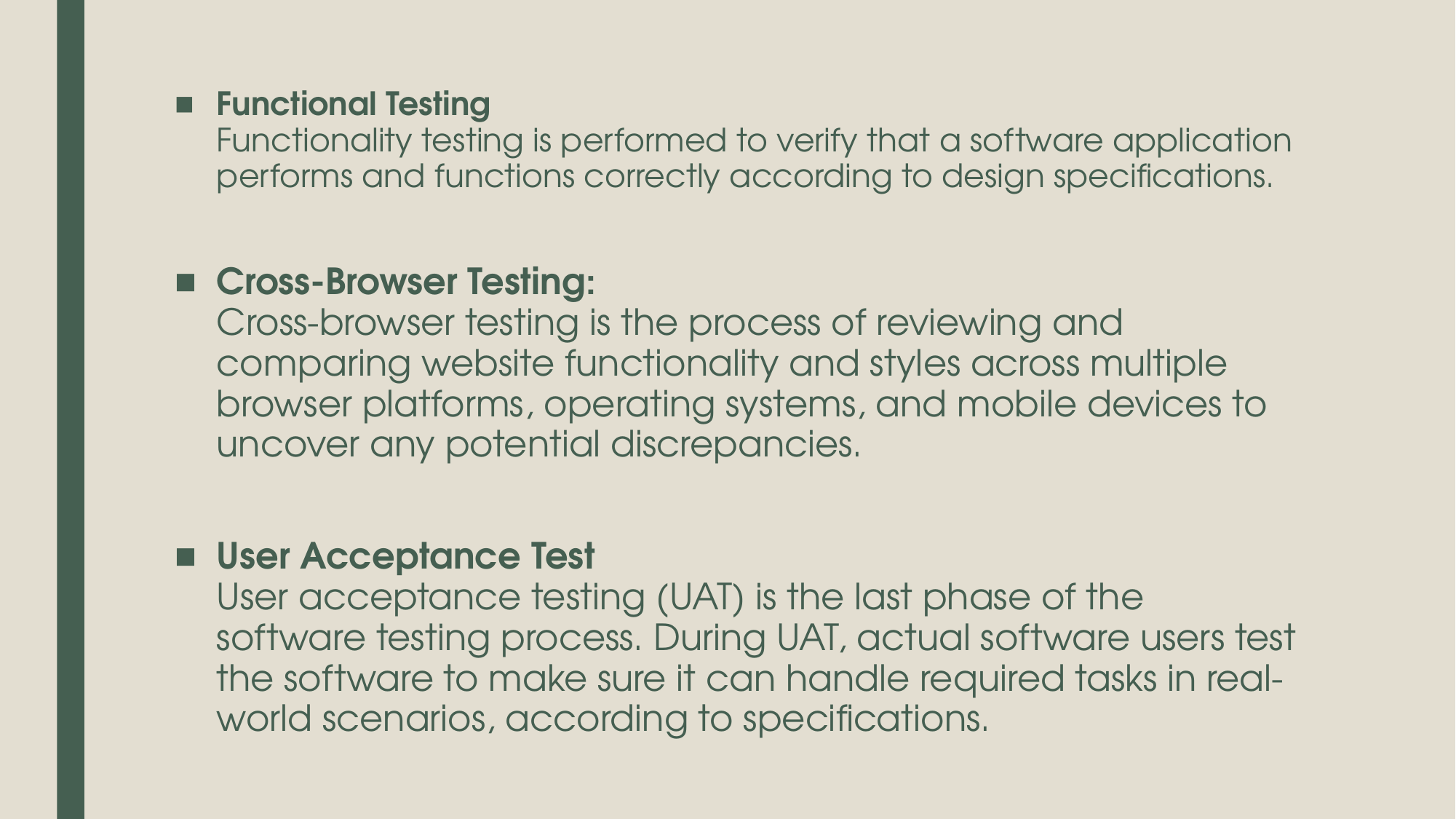

Functional Testing
Functionality testing is performed to verify that a software application performs and functions correctly according to design specifications.

Cross-Browser Testing:
Cross-browser testing is the process of reviewing and comparing website functionality and styles across multiple browser platforms, operating systems, and mobile devices to uncover any potential discrepancies.

User Acceptance Test
User acceptance testing (UAT) is the last phase of the software testing process. During UAT, actual software users test the software to make sure it can handle required tasks in real-world scenarios, according to specifications.